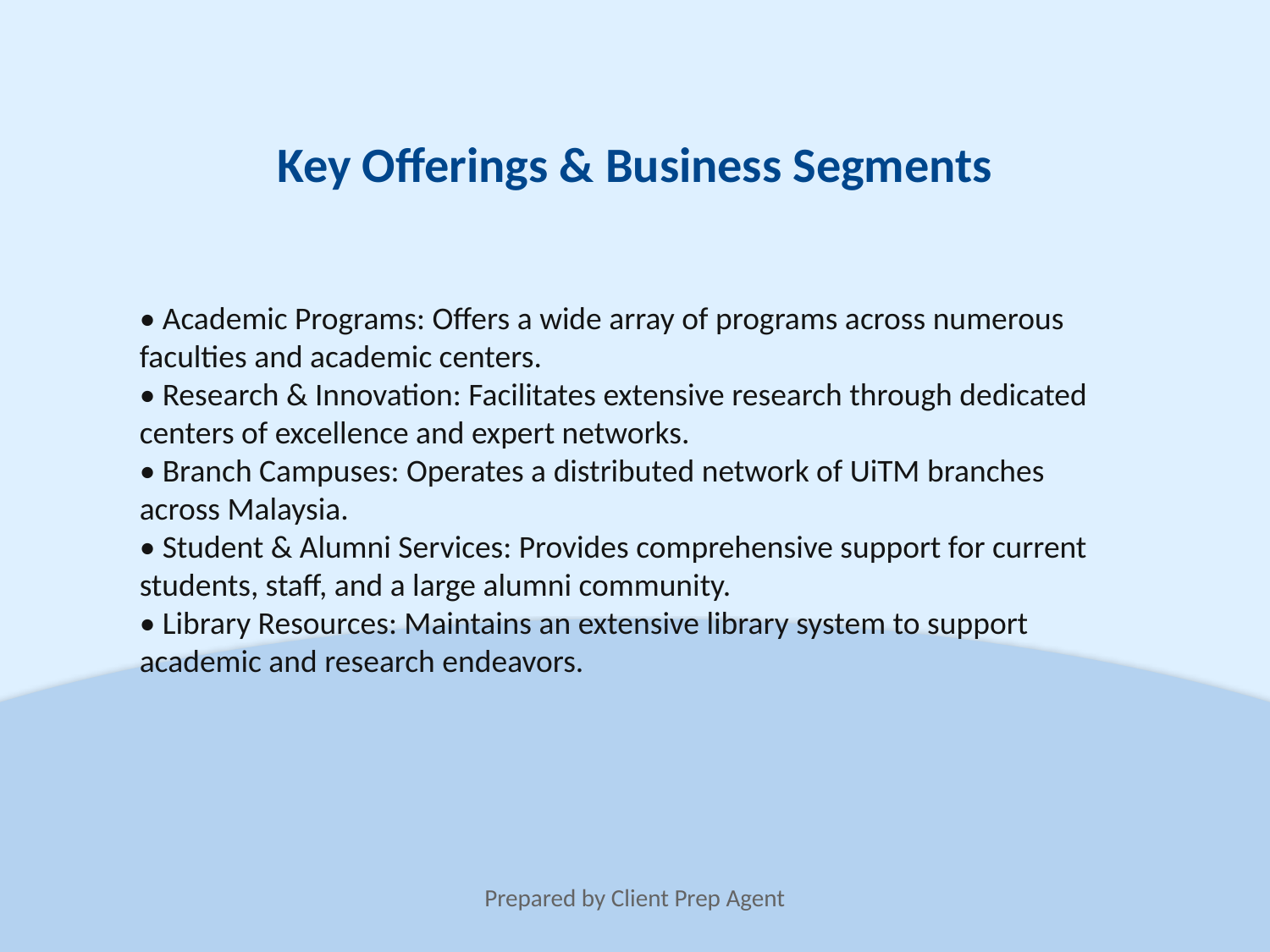

Key Offerings & Business Segments

• Academic Programs: Offers a wide array of programs across numerous faculties and academic centers.
• Research & Innovation: Facilitates extensive research through dedicated centers of excellence and expert networks.
• Branch Campuses: Operates a distributed network of UiTM branches across Malaysia.
• Student & Alumni Services: Provides comprehensive support for current students, staff, and a large alumni community.
• Library Resources: Maintains an extensive library system to support academic and research endeavors.

Prepared by Client Prep Agent